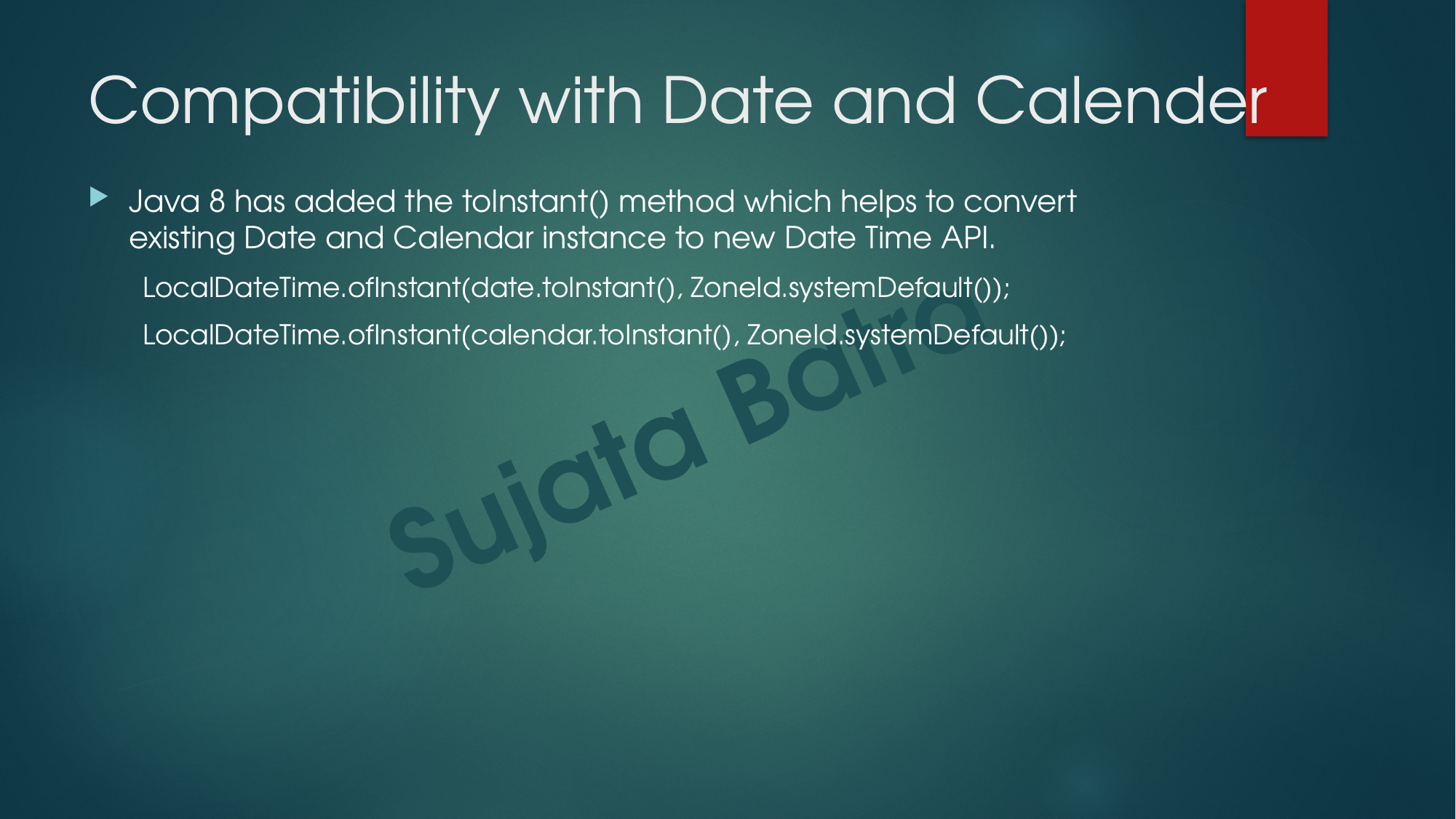

# Compatibility with Date and Calender
Java 8 has added the toInstant() method which helps to convert existing Date and Calendar instance to new Date Time API.
LocalDateTime.ofInstant(date.toInstant(), ZoneId.systemDefault());
LocalDateTime.ofInstant(calendar.toInstant(), ZoneId.systemDefault());